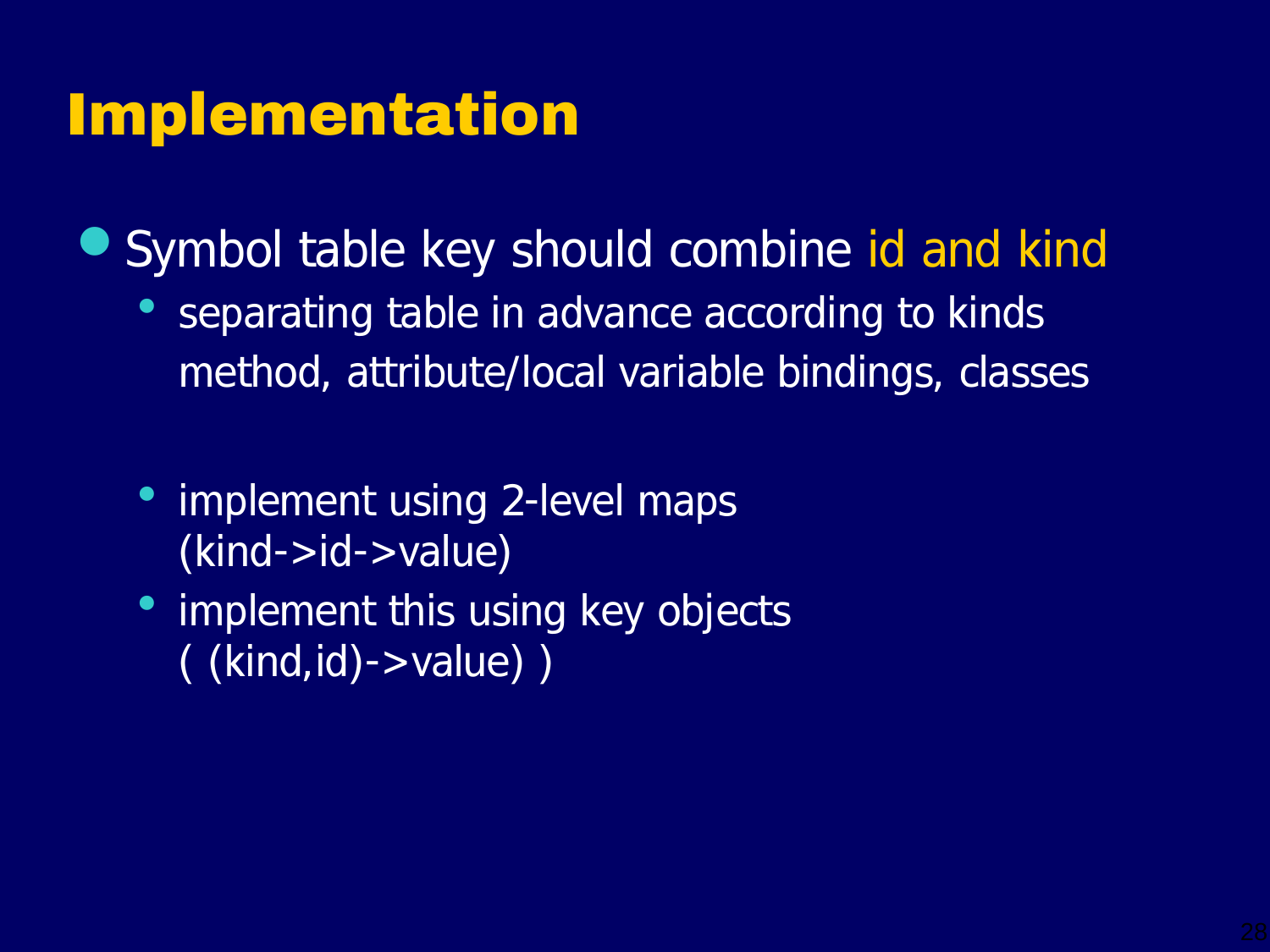

# Implementation
Symbol table key should combine id and kind
separating table in advance according to kinds
	method, attribute/local variable bindings, classes

implement using 2-level maps
(kind->id->value)
implement this using key objects
( (kind,id)->value) )

28